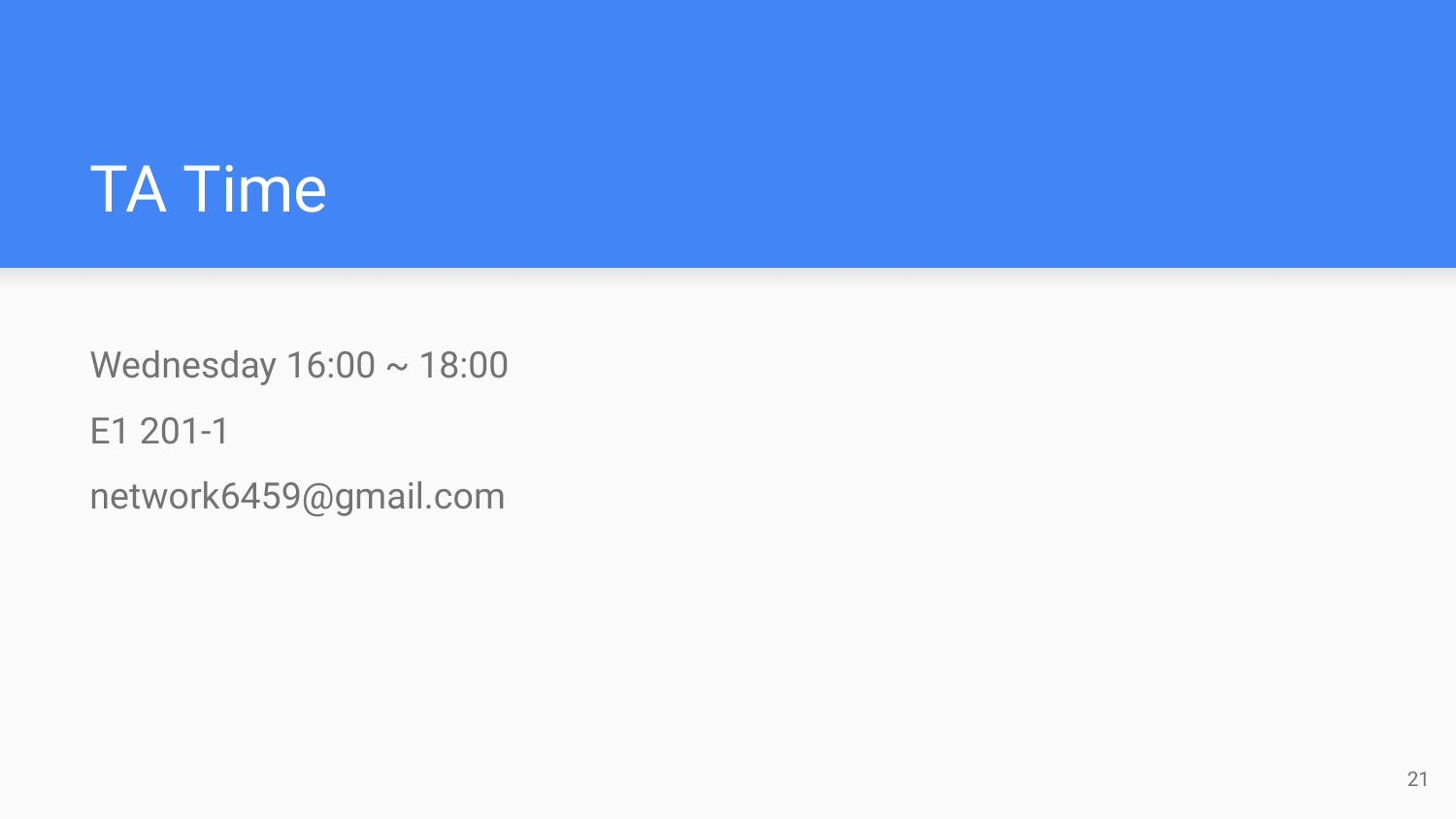

# TA Time
Wednesday 16:00 ~ 18:00
E1 201-1
network6459@gmail.com

21